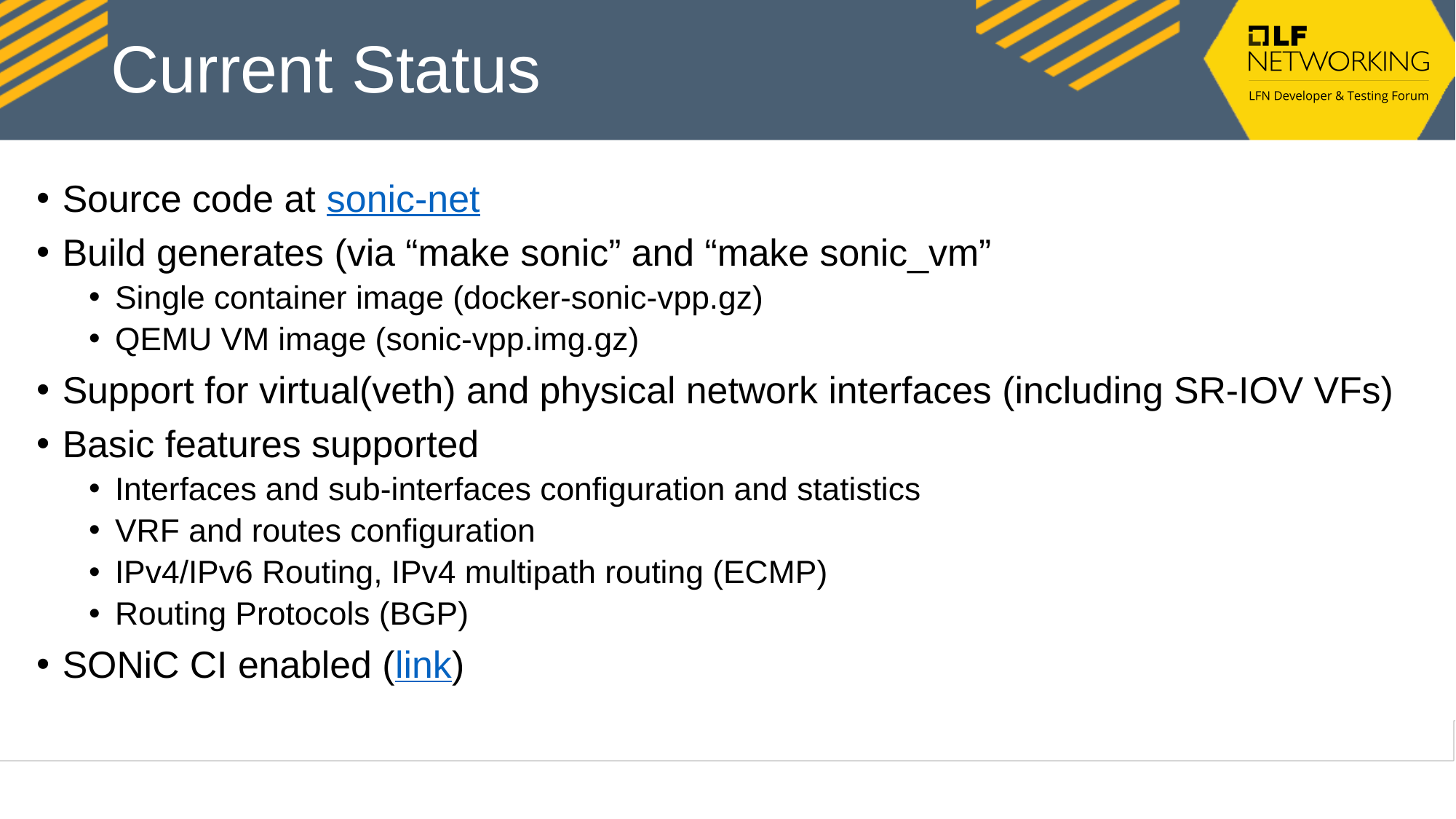

# Current Status
Source code at sonic-net
Build generates (via “make sonic” and “make sonic_vm”
Single container image (docker-sonic-vpp.gz)
QEMU VM image (sonic-vpp.img.gz)
Support for virtual(veth) and physical network interfaces (including SR-IOV VFs)
Basic features supported
Interfaces and sub-interfaces configuration and statistics
VRF and routes configuration
IPv4/IPv6 Routing, IPv4 multipath routing (ECMP)
Routing Protocols (BGP)
SONiC CI enabled (link)